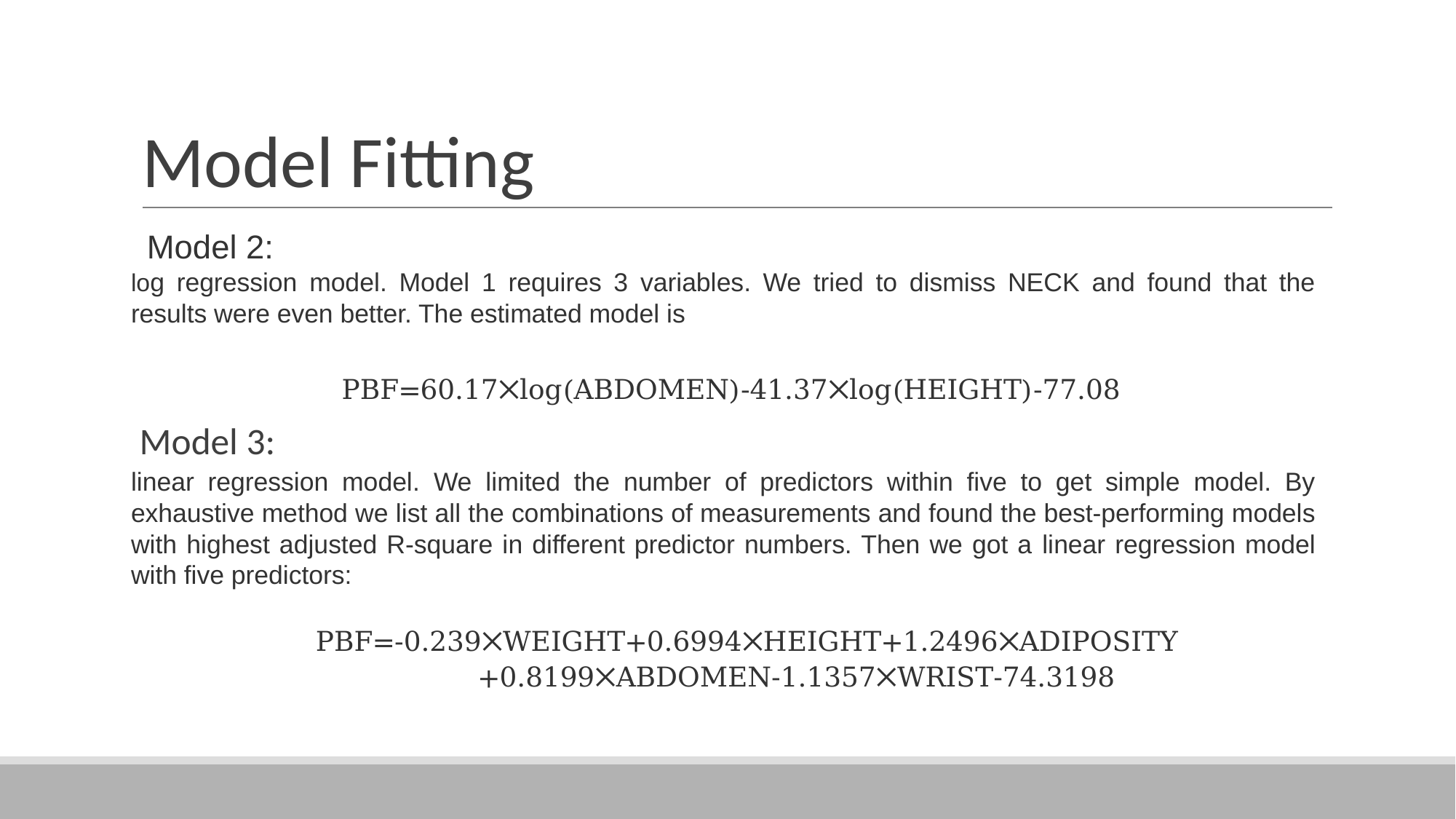

# Model Fitting
Model 2:
log regression model. Model 1 requires 3 variables. We tried to dismiss NECK and found that the results were even better. The estimated model is

PBF=60.17✕log(ABDOMEN)-41.37✕log(HEIGHT)-77.08
 Model 3:
linear regression model. We limited the number of predictors within five to get simple model. By exhaustive method we list all the combinations of measurements and found the best-performing models with highest adjusted R-square in different predictor numbers. Then we got a linear regression model with five predictors:

     PBF=-0.239✕WEIGHT+0.6994✕HEIGHT+1.2496✕ADIPOSITY
               +0.8199✕ABDOMEN-1.1357✕WRIST-74.3198